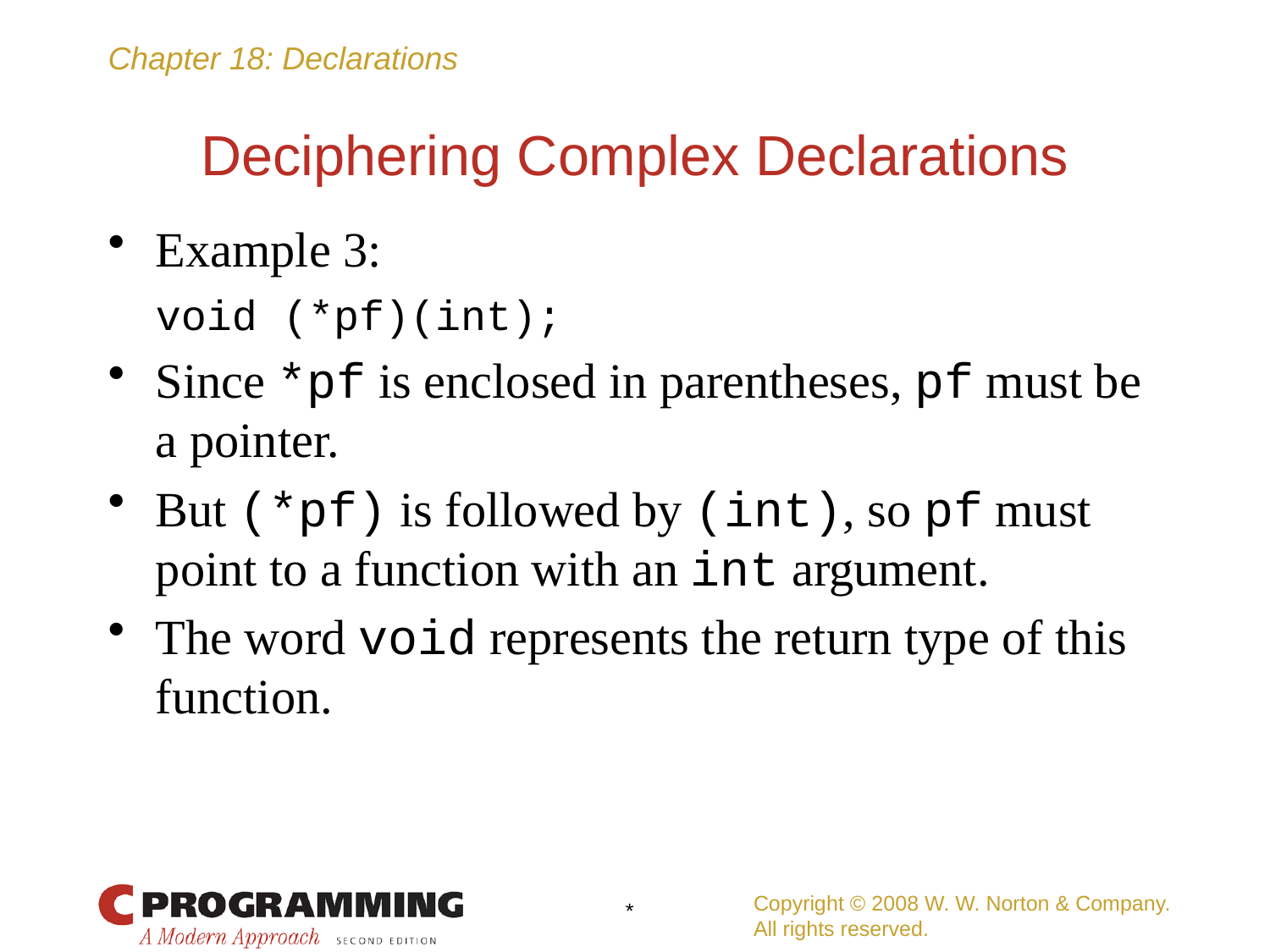

# Deciphering Complex Declarations
Example 3:
	void (*pf)(int);
Since *pf is enclosed in parentheses, pf must be a pointer.
But (*pf) is followed by (int), so pf must point to a function with an int argument.
The word void represents the return type of this function.
Copyright © 2008 W. W. Norton & Company.
All rights reserved.
*